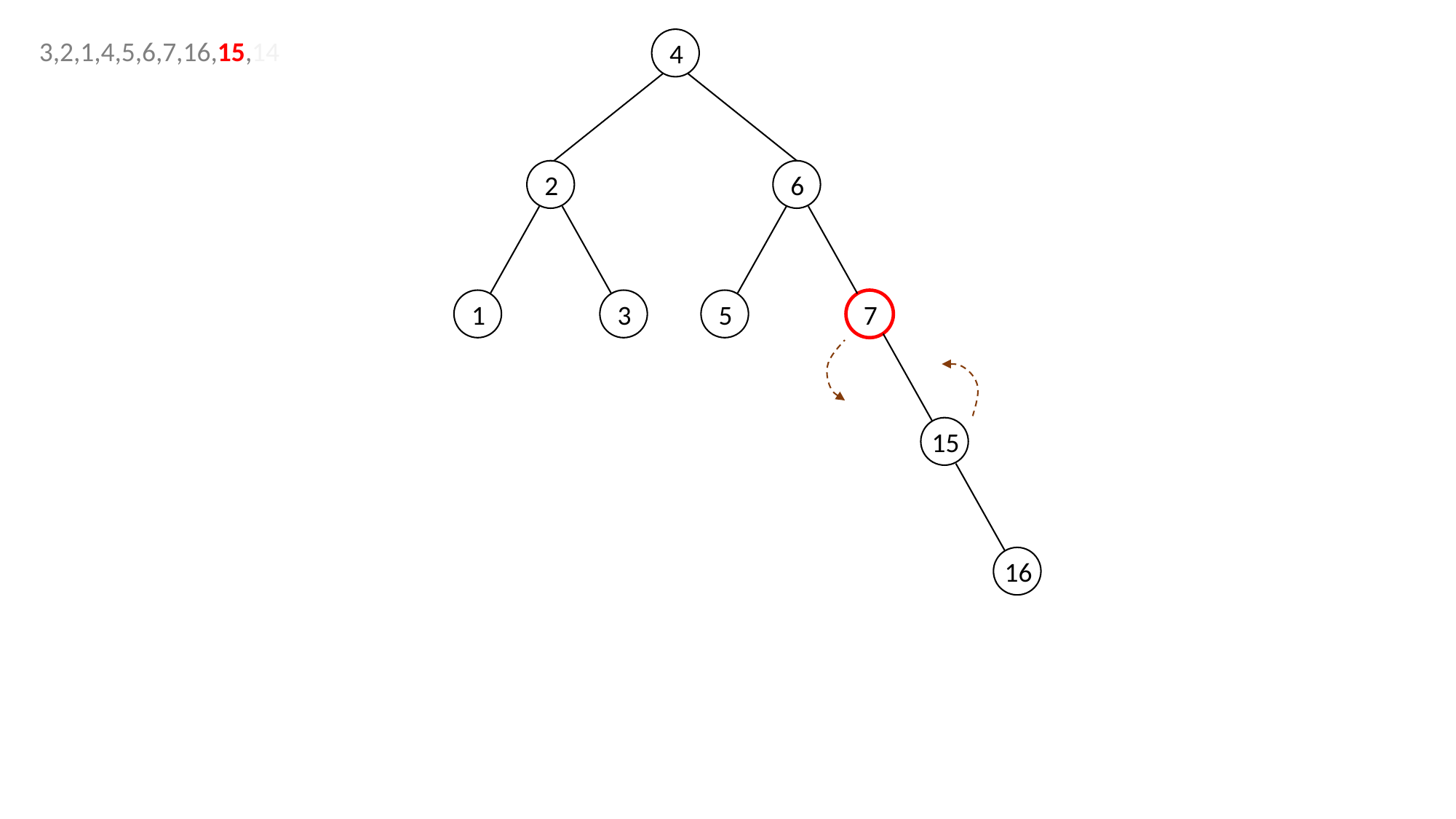

3,2,1,4,5,6,7,16,15,14
4
2
6
1
3
5
7

15

16